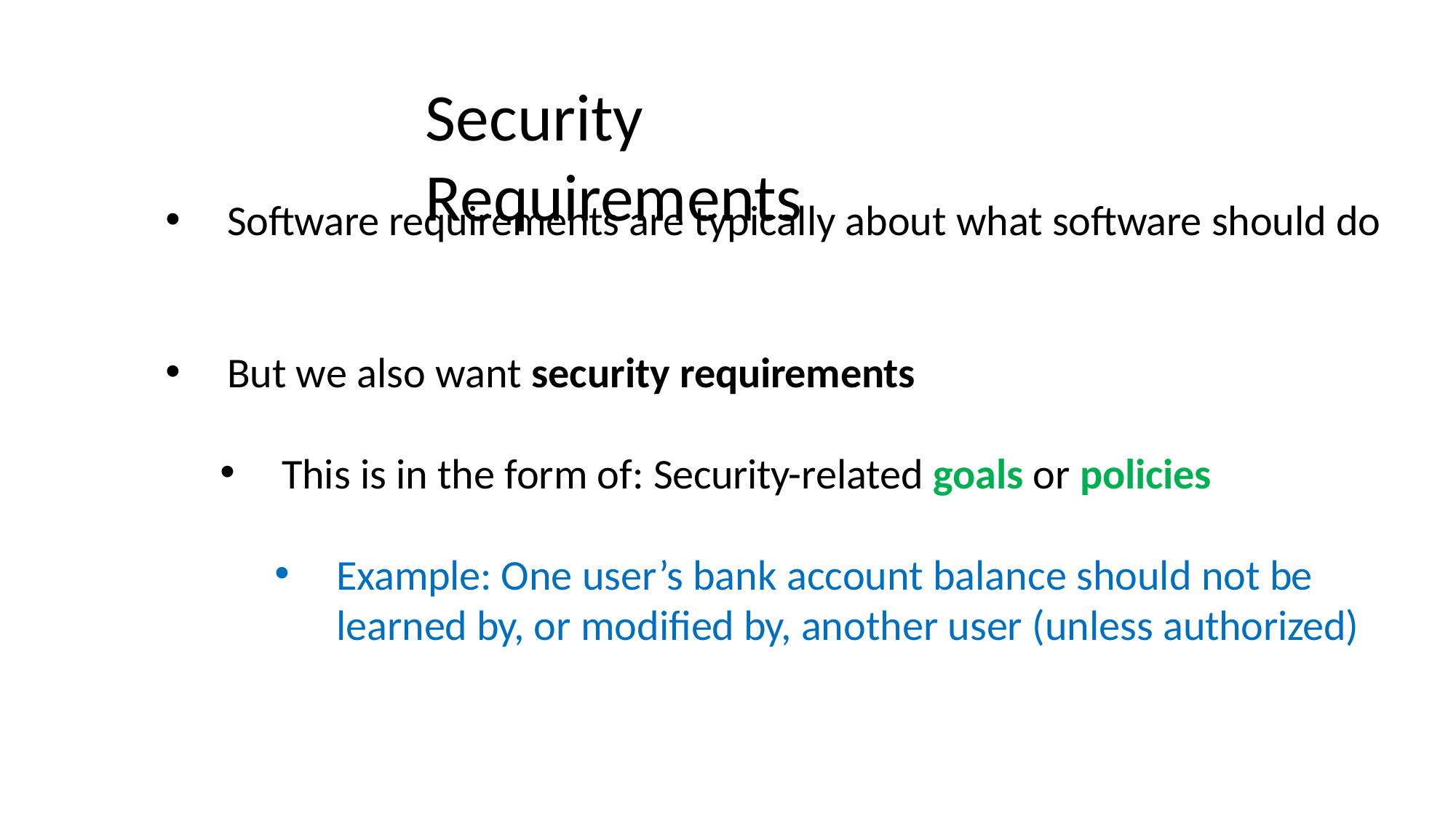

# Security Requirements
Software requirements are typically about what software should do

But we also want security requirements

This is in the form of: Security-related goals or policies

Example: One user’s bank account balance should not be
learned by, or modified by, another user (unless authorized)